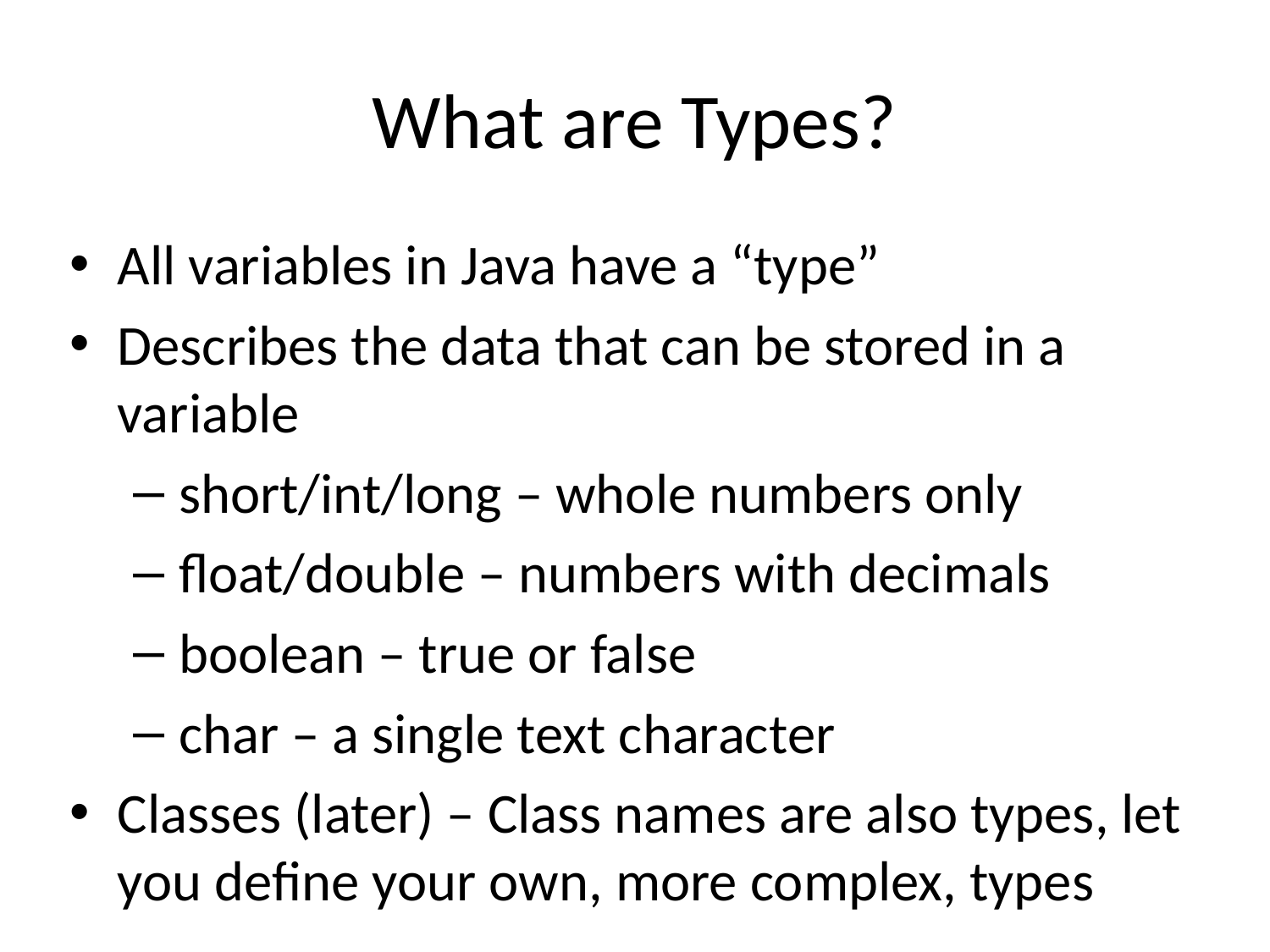

# What are Types?
All variables in Java have a “type”
Describes the data that can be stored in a variable
short/int/long – whole numbers only
float/double – numbers with decimals
boolean – true or false
char – a single text character
Classes (later) – Class names are also types, let you define your own, more complex, types